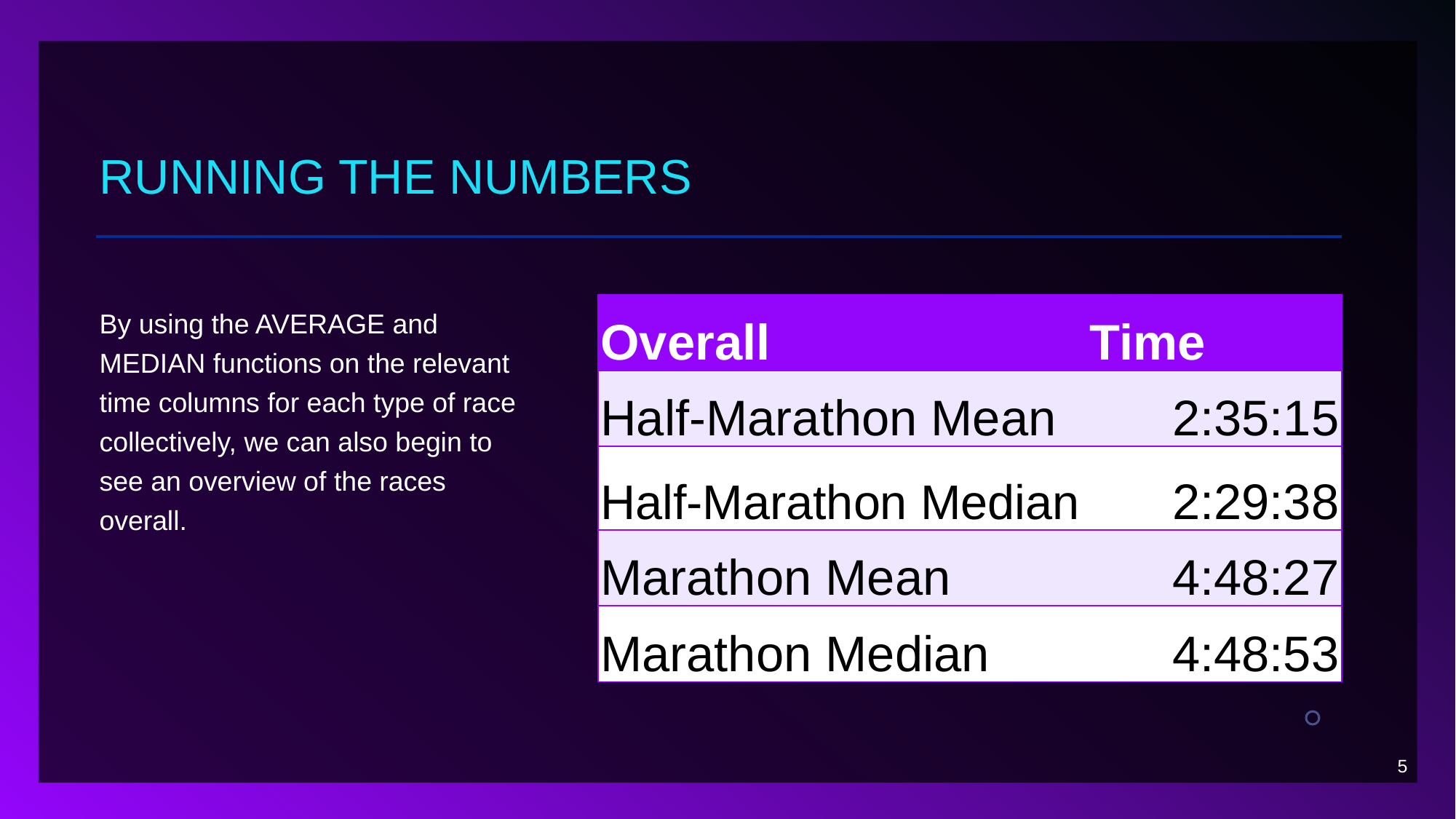

# Running the Numbers
By using the AVERAGE and MEDIAN functions on the relevant time columns for each type of race collectively, we can also begin to see an overview of the races overall.
| Overall | Time |
| --- | --- |
| Half-Marathon Mean | 2:35:15 |
| Half-Marathon Median | 2:29:38 |
| Marathon Mean | 4:48:27 |
| Marathon Median | 4:48:53 |
5